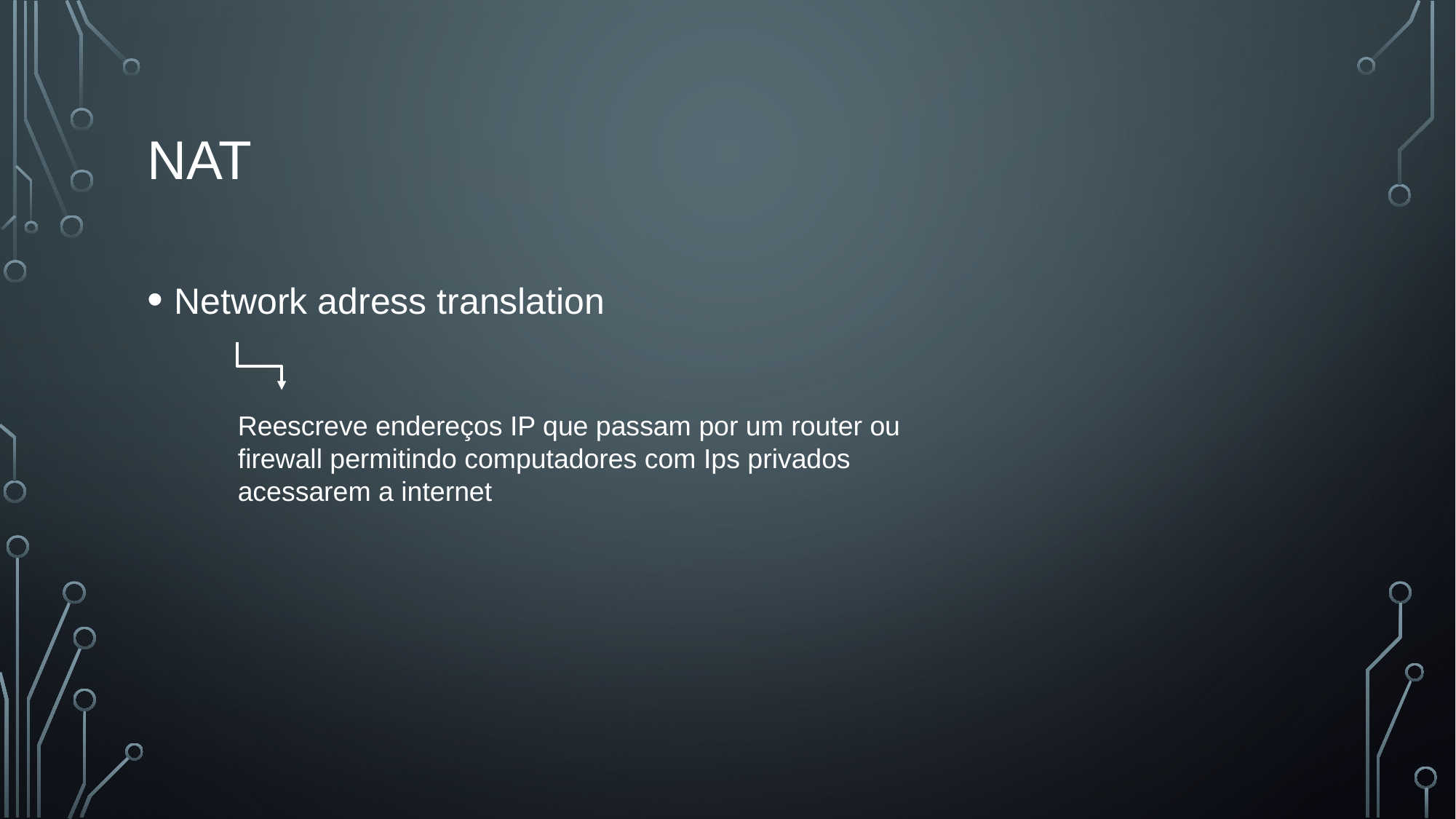

# nat
Network adress translation
Reescreve endereços IP que passam por um router ou firewall permitindo computadores com Ips privados acessarem a internet